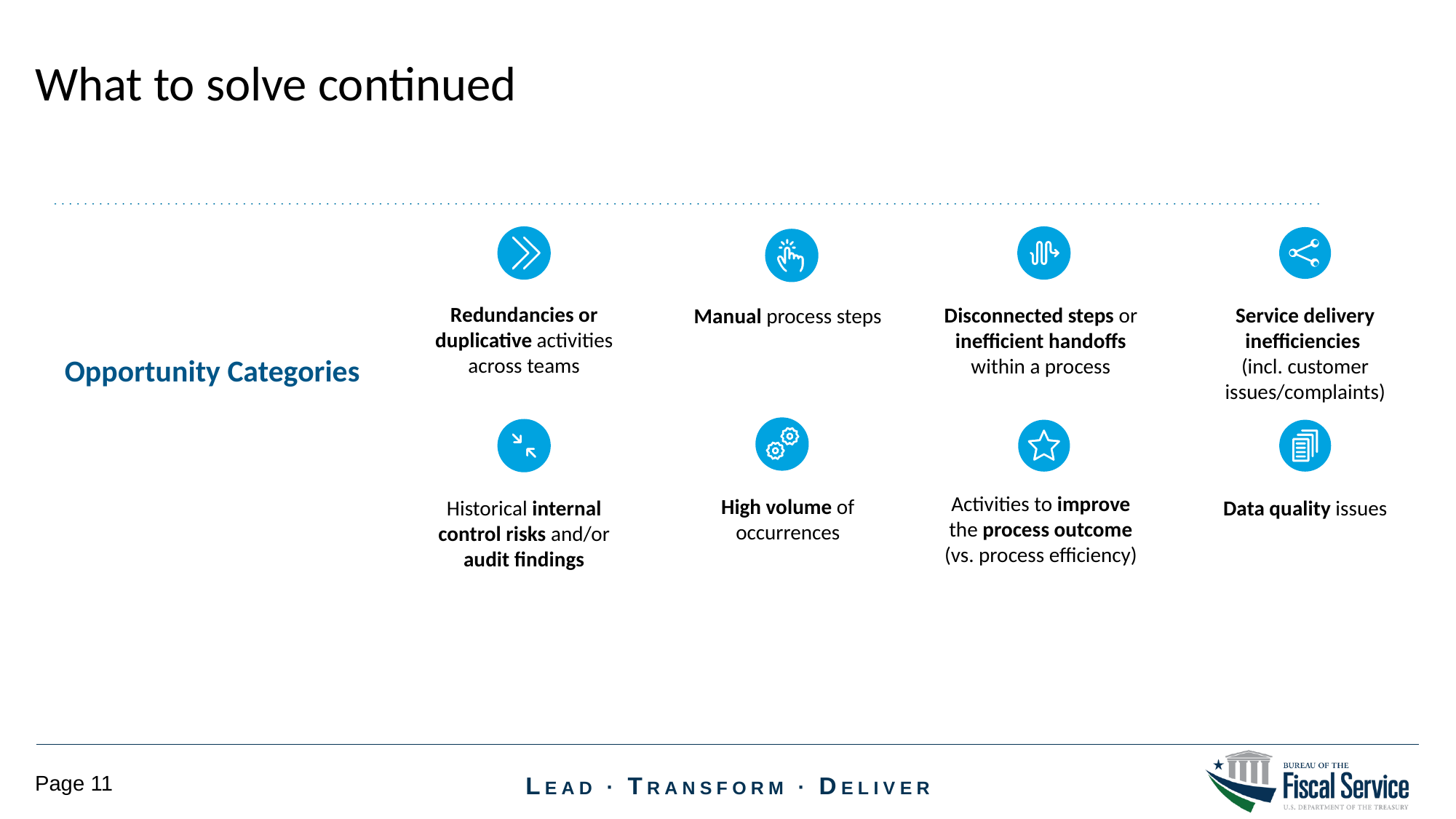

What to solve continued

Redundancies or duplicative activities across teams
Service delivery inefficiencies
(incl. customer issues/complaints)
Disconnected steps or inefficient handoffs within a process
Manual process steps
Opportunity Categories

Activities to improve the process outcome (vs. process efficiency)
High volume of occurrences
Historical internal control risks and/or audit findings
Data quality issues